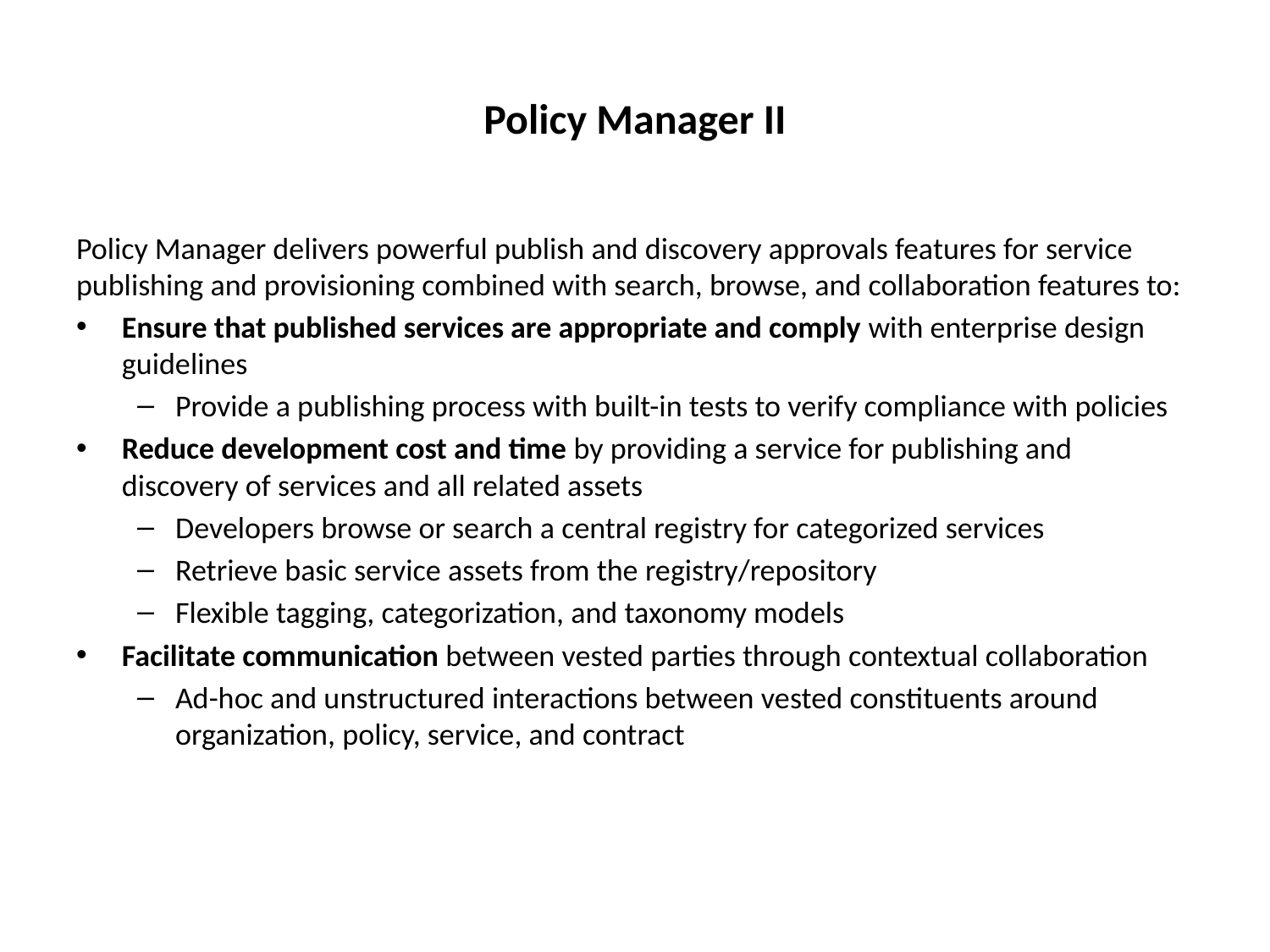

# Policy Manager II
Policy Manager delivers powerful publish and discovery approvals features for service publishing and provisioning combined with search, browse, and collaboration features to:
Ensure that published services are appropriate and comply with enterprise design guidelines
Provide a publishing process with built-in tests to verify compliance with policies
Reduce development cost and time by providing a service for publishing and discovery of services and all related assets
Developers browse or search a central registry for categorized services
Retrieve basic service assets from the registry/repository
Flexible tagging, categorization, and taxonomy models
Facilitate communication between vested parties through contextual collaboration
Ad-hoc and unstructured interactions between vested constituents around organization, policy, service, and contract